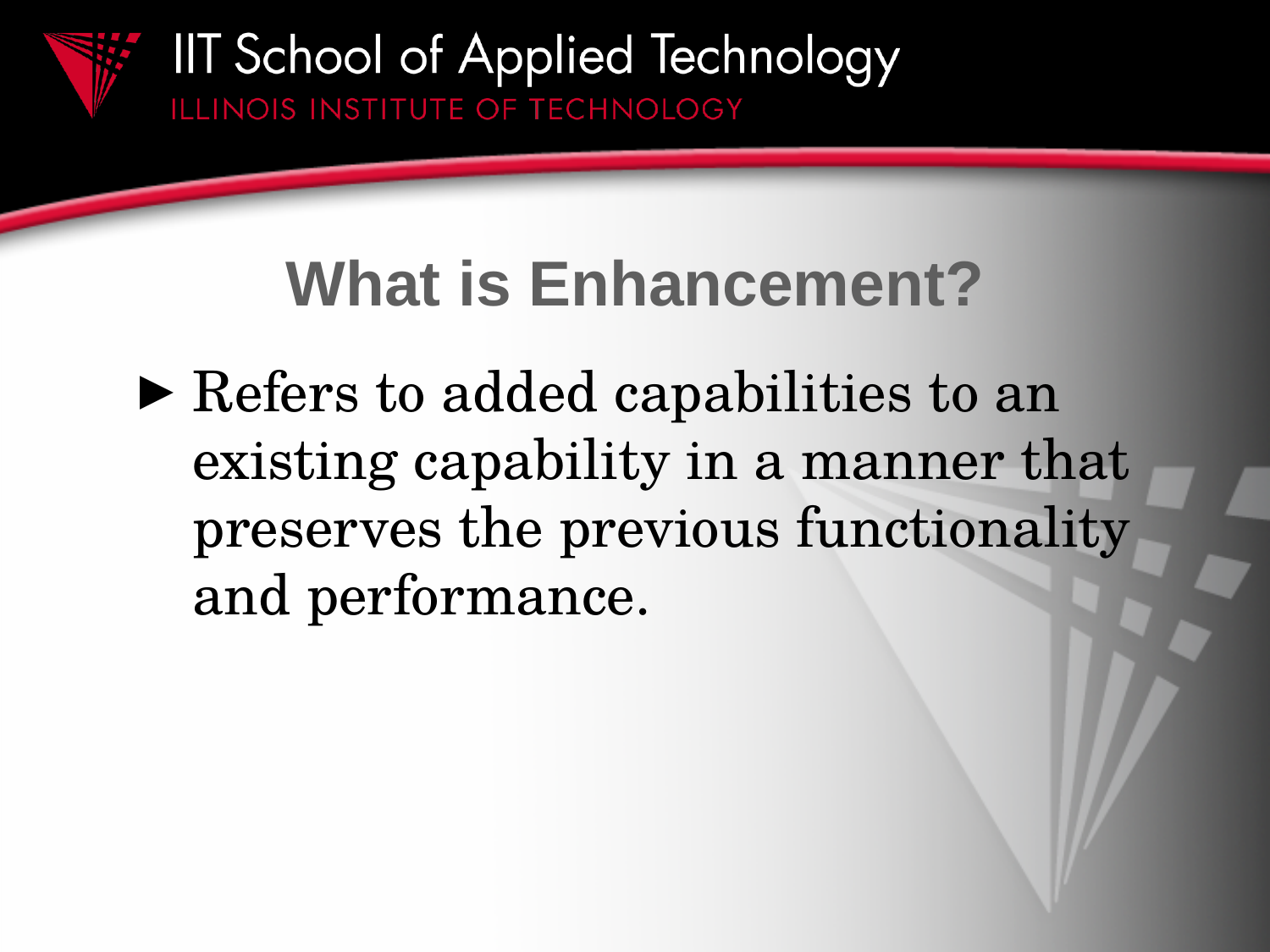

# What is Enhancement?
Refers to added capabilities to an existing capability in a manner that preserves the previous functionality and performance.